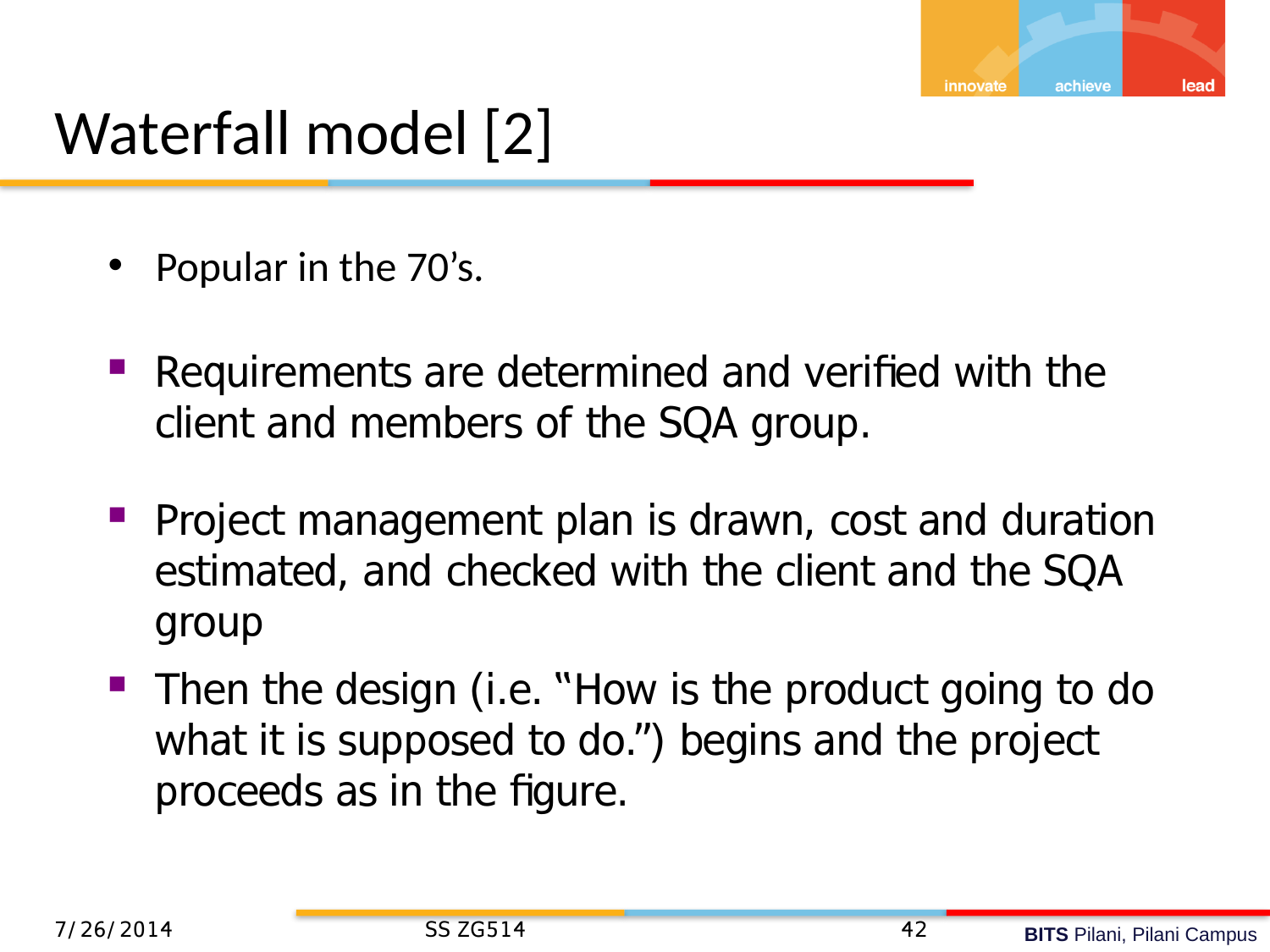

# Waterfall model [2]
Popular in the 70’s.
Requirements are determined and verified with the client and members of the SQA group.
Project management plan is drawn, cost and duration estimated, and checked with the client and the SQA group
Then the design (i.e. “How is the product going to do what it is supposed to do.”) begins and the project proceeds as in the figure.
7/26/2014
SS ZG514
42